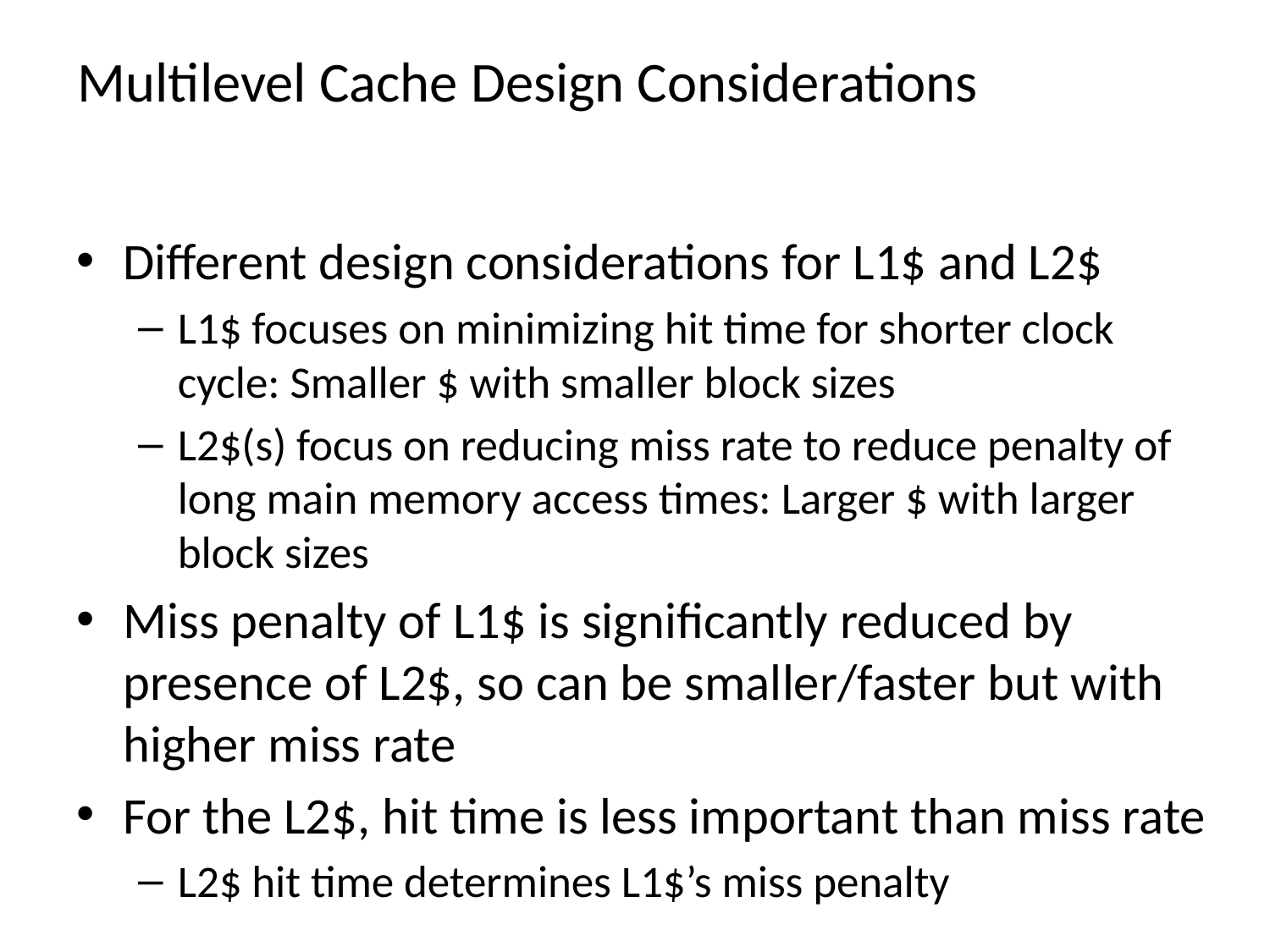

# Multilevel Cache Design Considerations
Different design considerations for L1$ and L2$
L1$ focuses on minimizing hit time for shorter clock cycle: Smaller $ with smaller block sizes
L2$(s) focus on reducing miss rate to reduce penalty of long main memory access times: Larger $ with larger block sizes
Miss penalty of L1$ is significantly reduced by presence of L2$, so can be smaller/faster but with higher miss rate
For the L2$, hit time is less important than miss rate
L2$ hit time determines L1$’s miss penalty